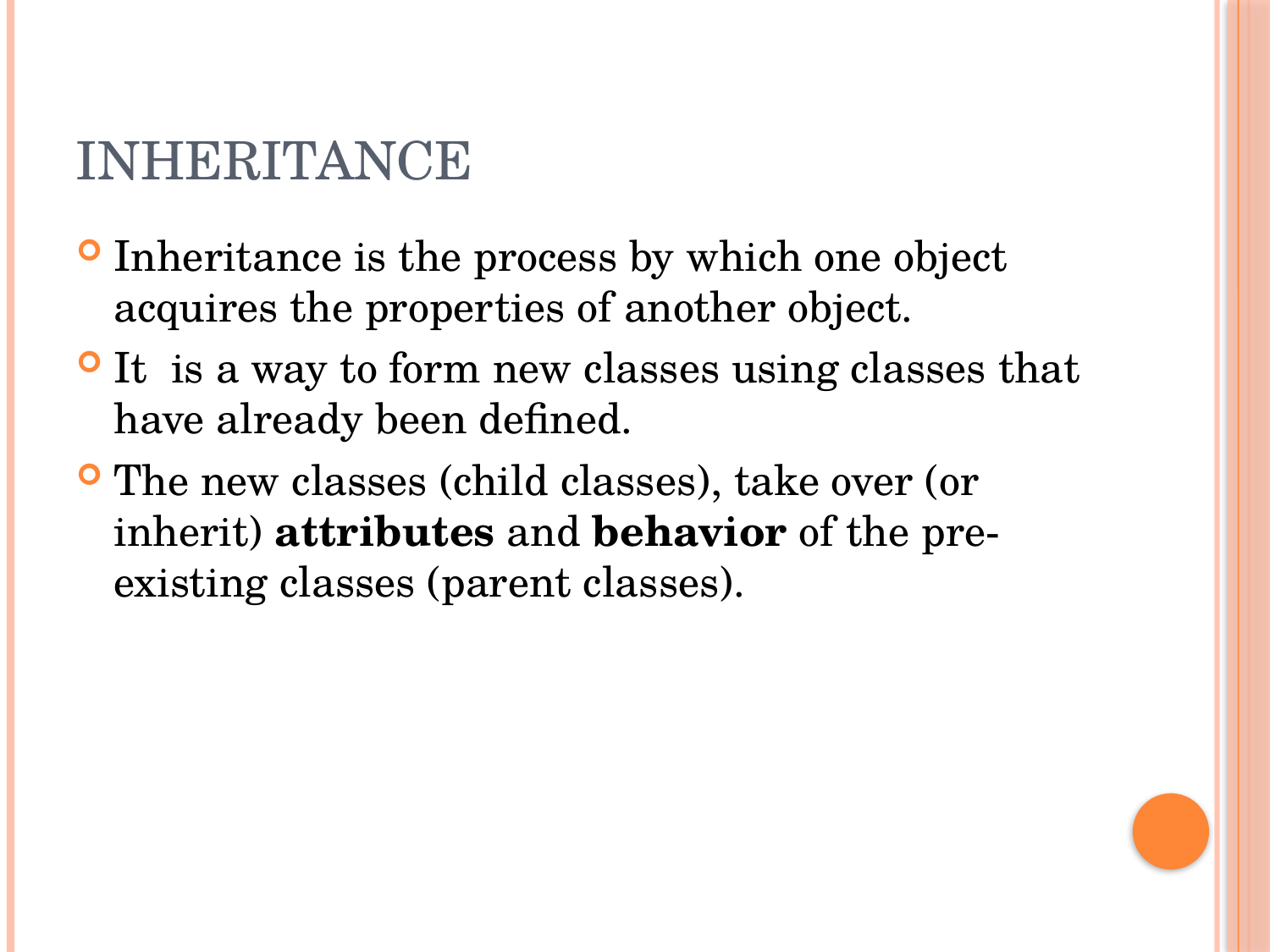

# Inheritance
Inheritance is the process by which one object acquires the properties of another object.
It  is a way to form new classes using classes that have already been defined.
The new classes (child classes), take over (or inherit) attributes and behavior of the pre-existing classes (parent classes).